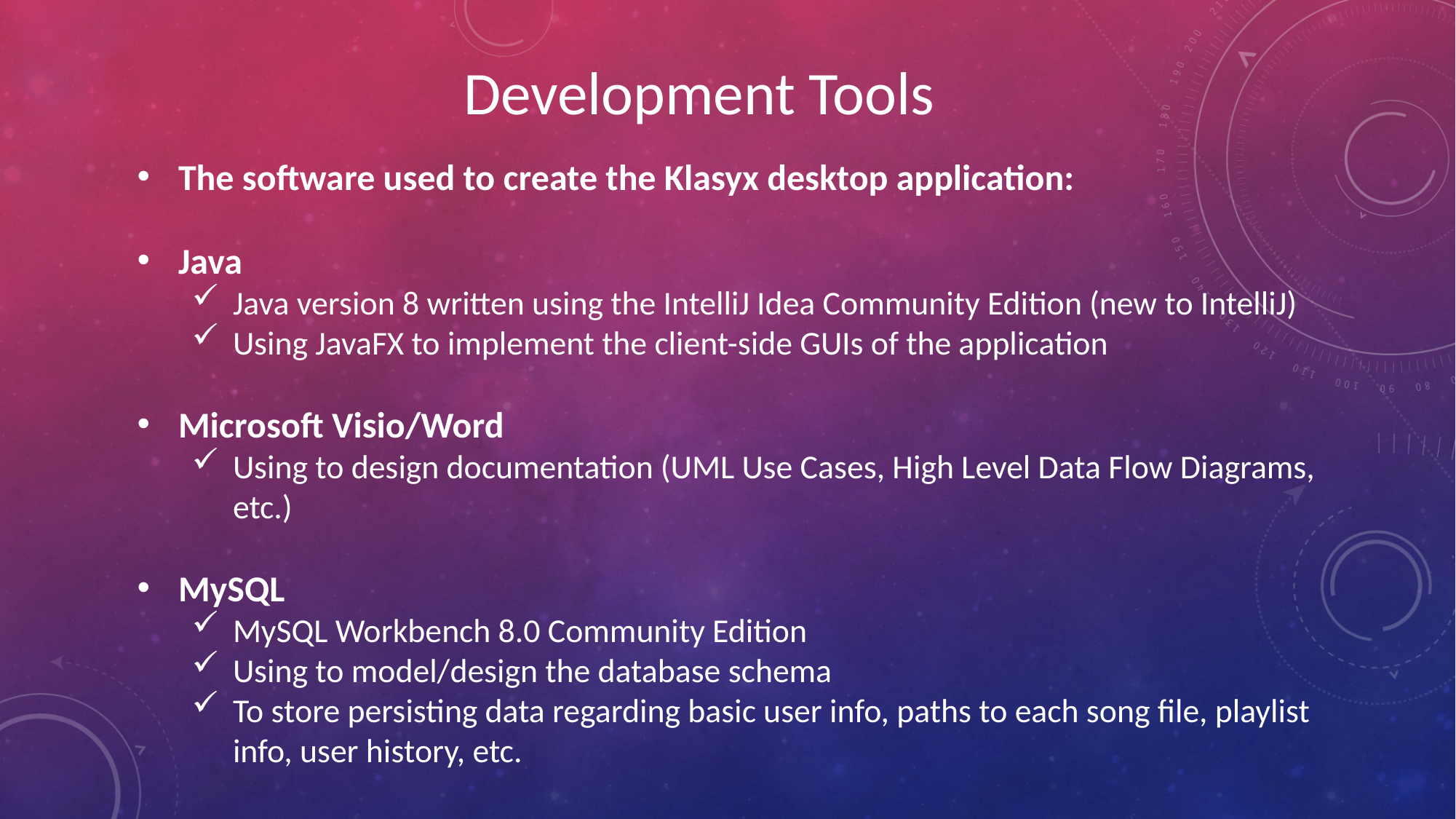

Development Tools
The software used to create the Klasyx desktop application:

Java
Java version 8 written using the IntelliJ Idea Community Edition (new to IntelliJ)
Using JavaFX to implement the client-side GUIs of the application

Microsoft Visio/Word
Using to design documentation (UML Use Cases, High Level Data Flow Diagrams, etc.)

MySQL
MySQL Workbench 8.0 Community Edition
Using to model/design the database schema
To store persisting data regarding basic user info, paths to each song file, playlist info, user history, etc.